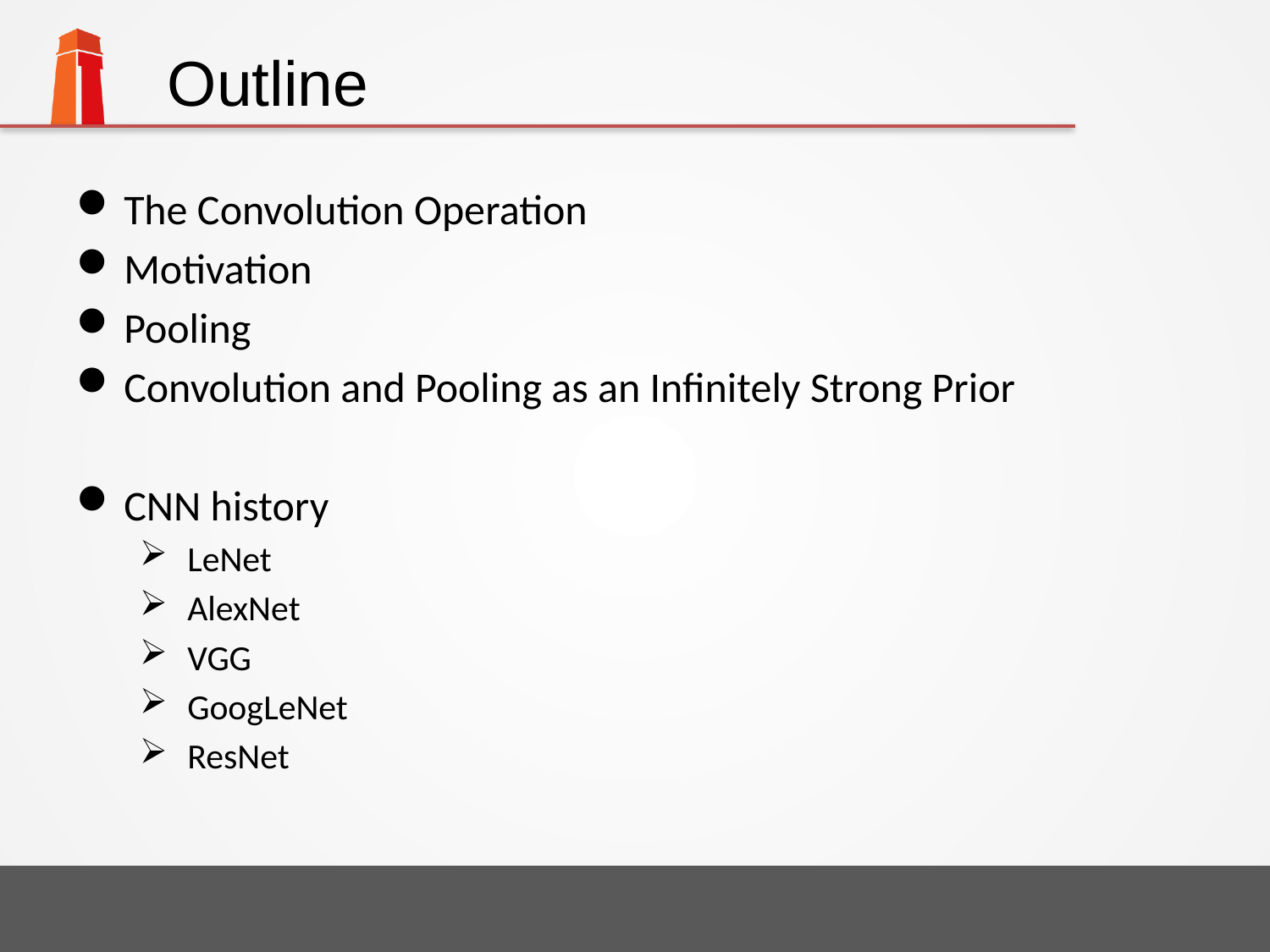

# Outline
The Convolution Operation
Motivation
Pooling
Convolution and Pooling as an Inﬁnitely Strong Prior

CNN history
LeNet
AlexNet
VGG
GoogLeNet
ResNet